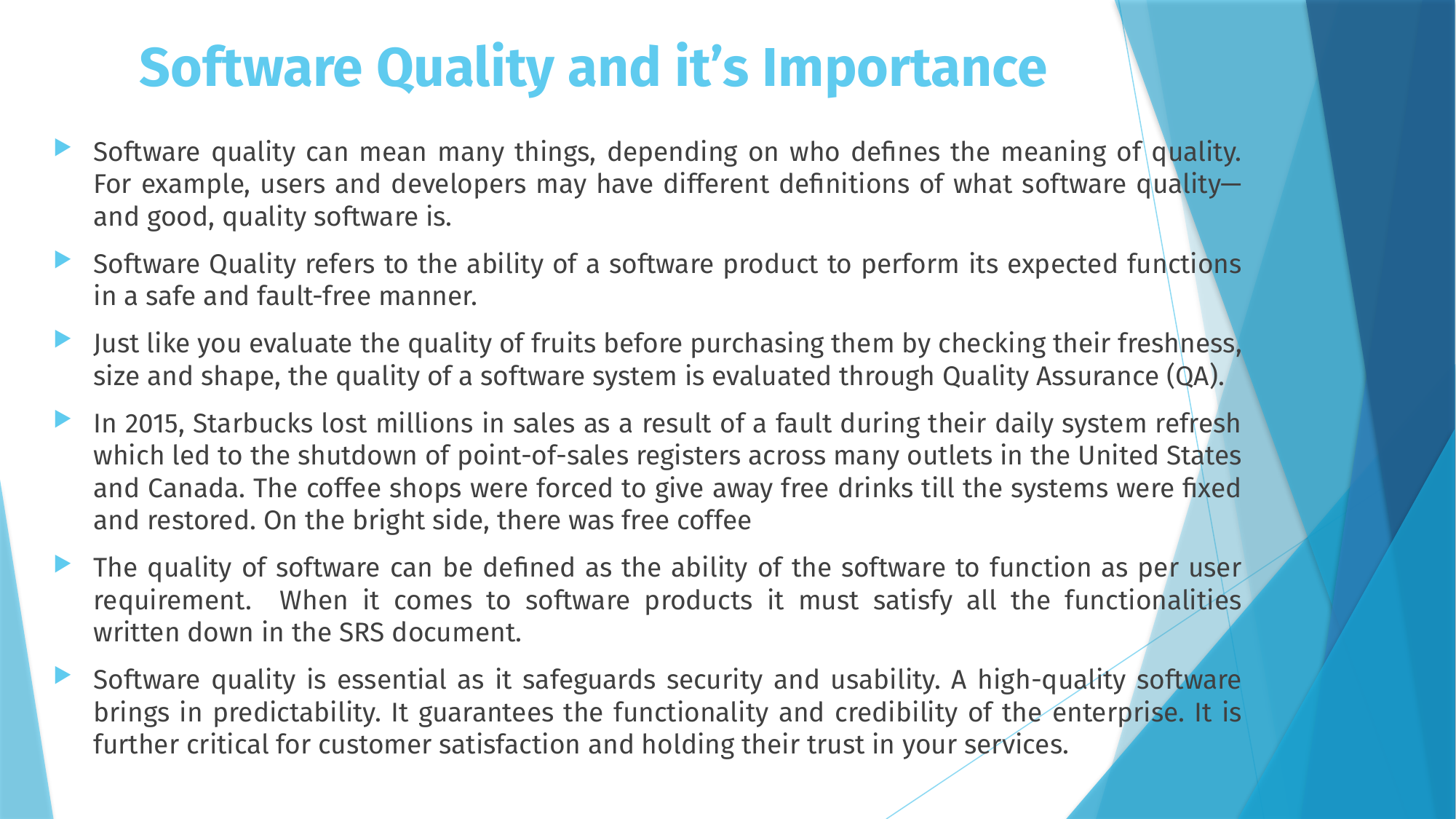

# Software Quality and it’s Importance
Software quality can mean many things, depending on who defines the meaning of quality. For example, users and developers may have different definitions of what software quality—and good, quality software is.
Software Quality refers to the ability of a software product to perform its expected functions in a safe and fault-free manner.
Just like you evaluate the quality of fruits before purchasing them by checking their freshness, size and shape, the quality of a software system is evaluated through Quality Assurance (QA).
In 2015, Starbucks lost millions in sales as a result of a fault during their daily system refresh which led to the shutdown of point-of-sales registers across many outlets in the United States and Canada. The coffee shops were forced to give away free drinks till the systems were fixed and restored. On the bright side, there was free coffee
The quality of software can be defined as the ability of the software to function as per user requirement.  When it comes to software products it must satisfy all the functionalities written down in the SRS document.
Software quality is essential as it safeguards security and usability. A high-quality software brings in predictability. It guarantees the functionality and credibility of the enterprise. It is further critical for customer satisfaction and holding their trust in your services.